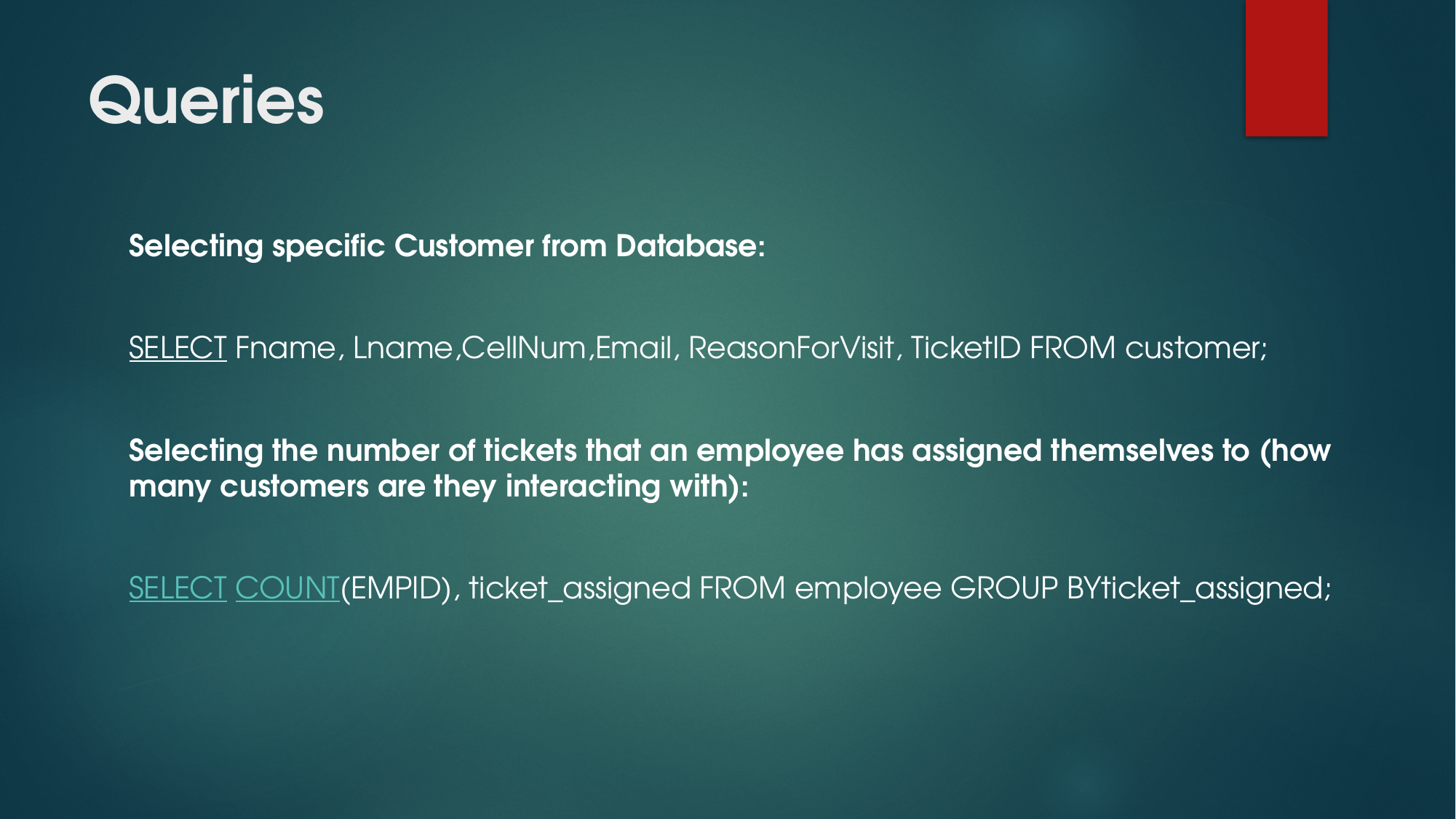

# Queries
Selecting specific Customer from Database:

SELECT Fname, Lname,CellNum,Email, ReasonForVisit, TicketID FROM customer;

Selecting the number of tickets that an employee has assigned themselves to (how many customers are they interacting with):

SELECT COUNT(EMPID), ticket_assigned FROM employee GROUP BYticket_assigned;